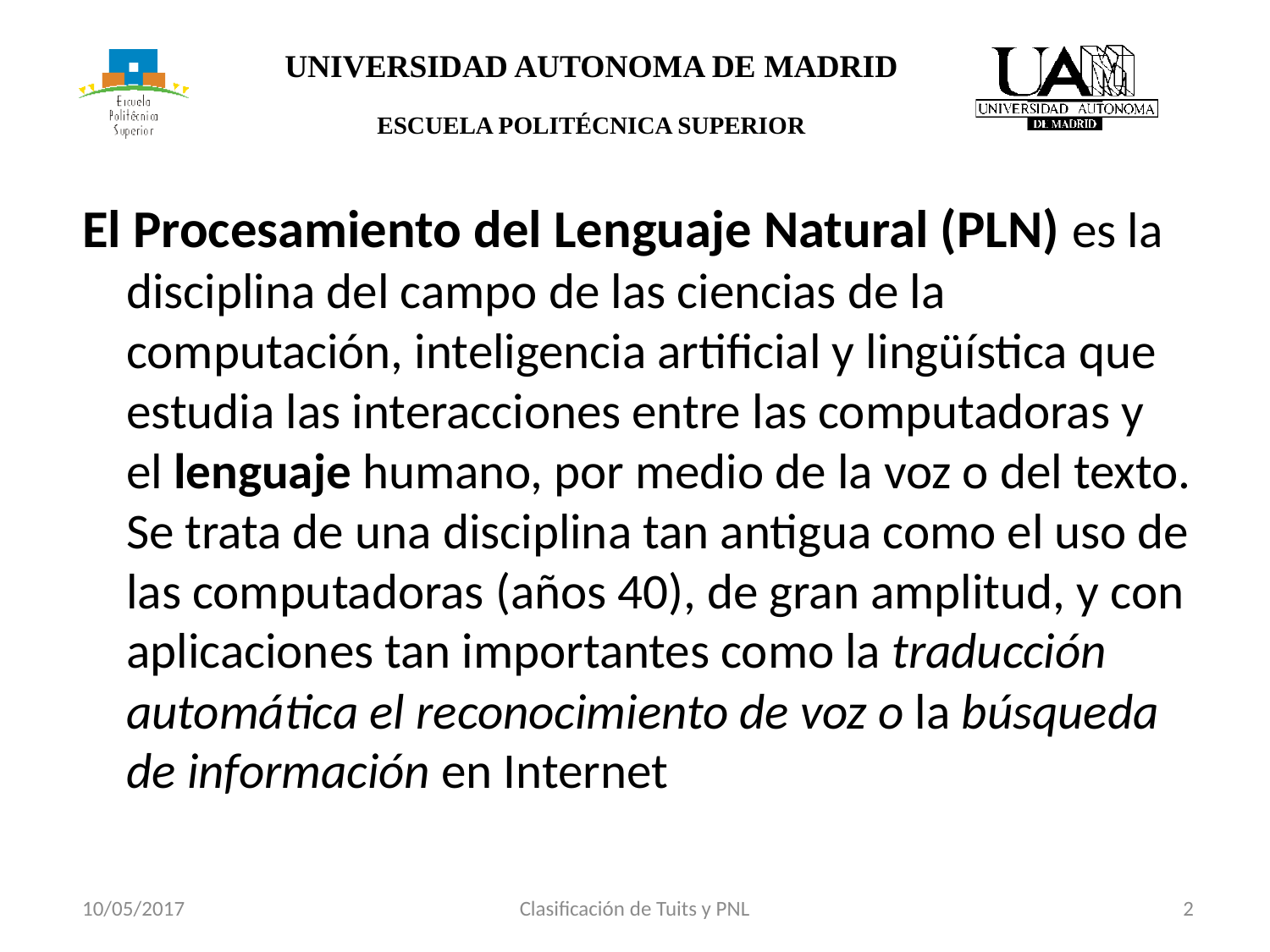

El Procesamiento del Lenguaje Natural (PLN) es la disciplina del campo de las ciencias de la computación, inteligencia artificial y lingüística que estudia las interacciones entre las computadoras y el lenguaje humano, por medio de la voz o del texto. Se trata de una disciplina tan antigua como el uso de las computadoras (años 40), de gran amplitud, y con aplicaciones tan importantes como la traducción automática el reconocimiento de voz o la búsqueda de información en Internet

Clasificación de Tuits y PNL
2
10/05/2017